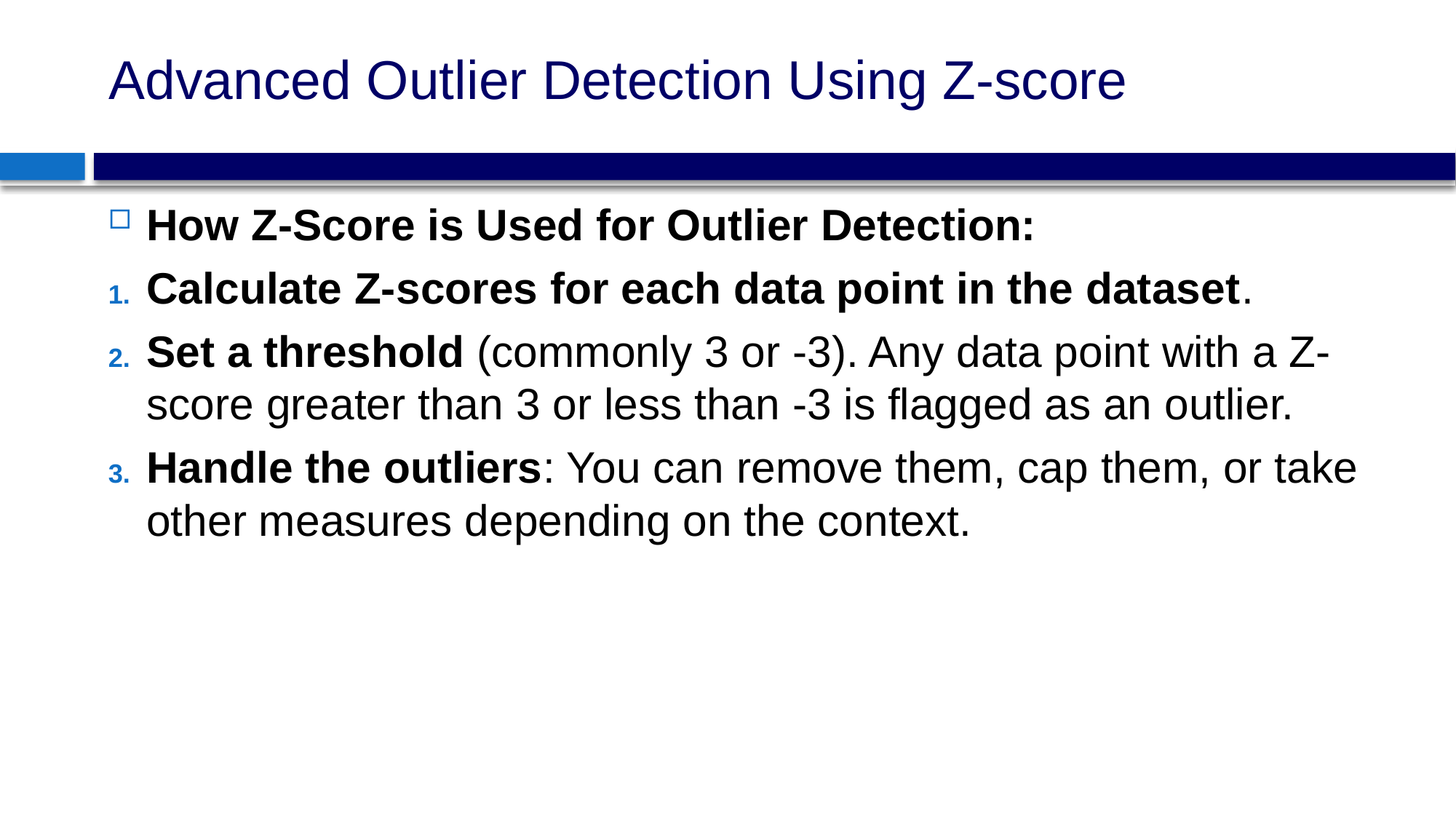

# Advanced Outlier Detection Using Z-score
How Z-Score is Used for Outlier Detection:
Calculate Z-scores for each data point in the dataset.
Set a threshold (commonly 3 or -3). Any data point with a Z-score greater than 3 or less than -3 is flagged as an outlier.
Handle the outliers: You can remove them, cap them, or take other measures depending on the context.